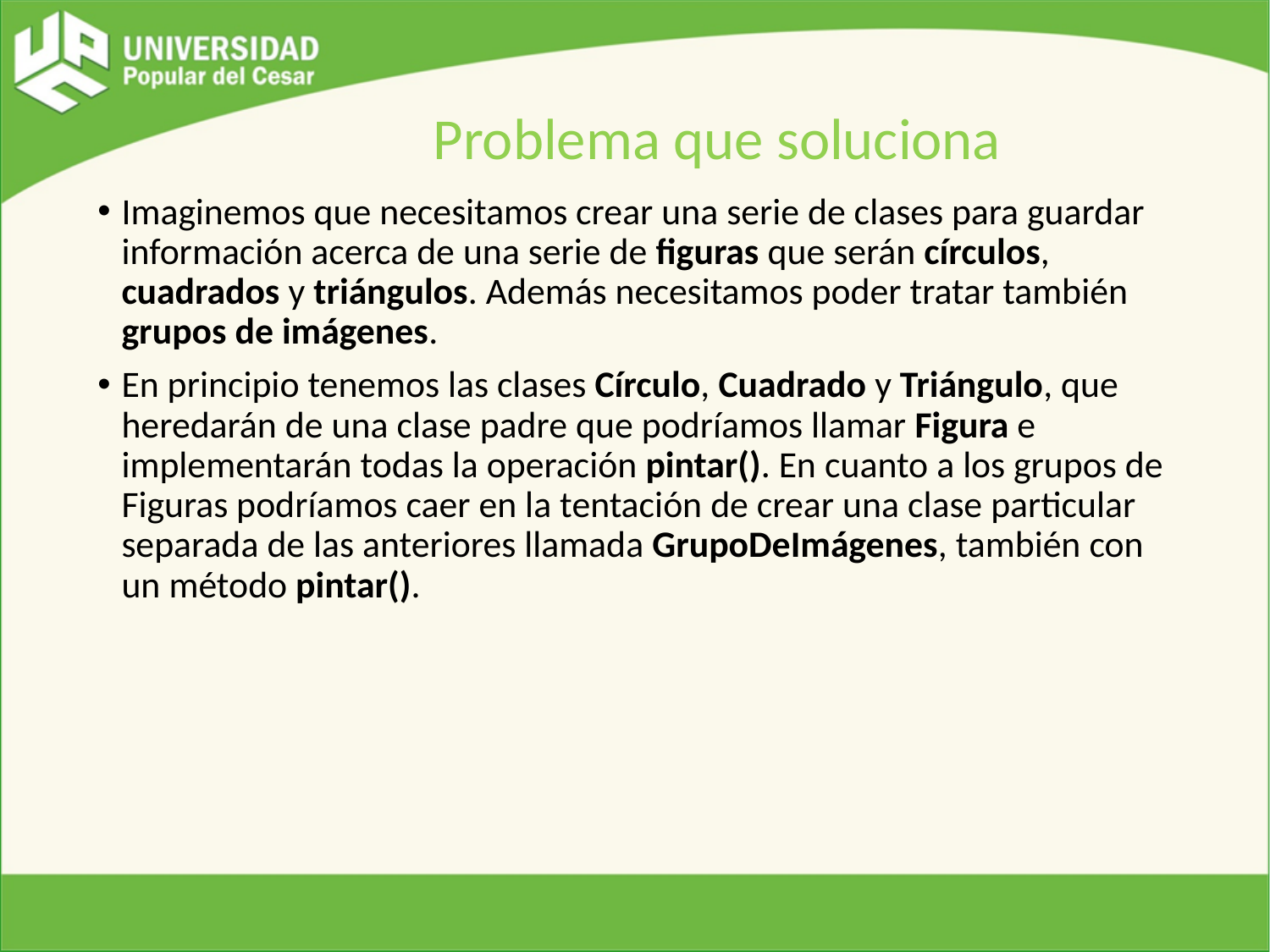

# Problema que soluciona
Imaginemos que necesitamos crear una serie de clases para guardar información acerca de una serie de figuras que serán círculos, cuadrados y triángulos. Además necesitamos poder tratar también grupos de imágenes.
En principio tenemos las clases Círculo, Cuadrado y Triángulo, que heredarán de una clase padre que podríamos llamar Figura e implementarán todas la operación pintar(). En cuanto a los grupos de Figuras podríamos caer en la tentación de crear una clase particular separada de las anteriores llamada GrupoDeImágenes, también con un método pintar().